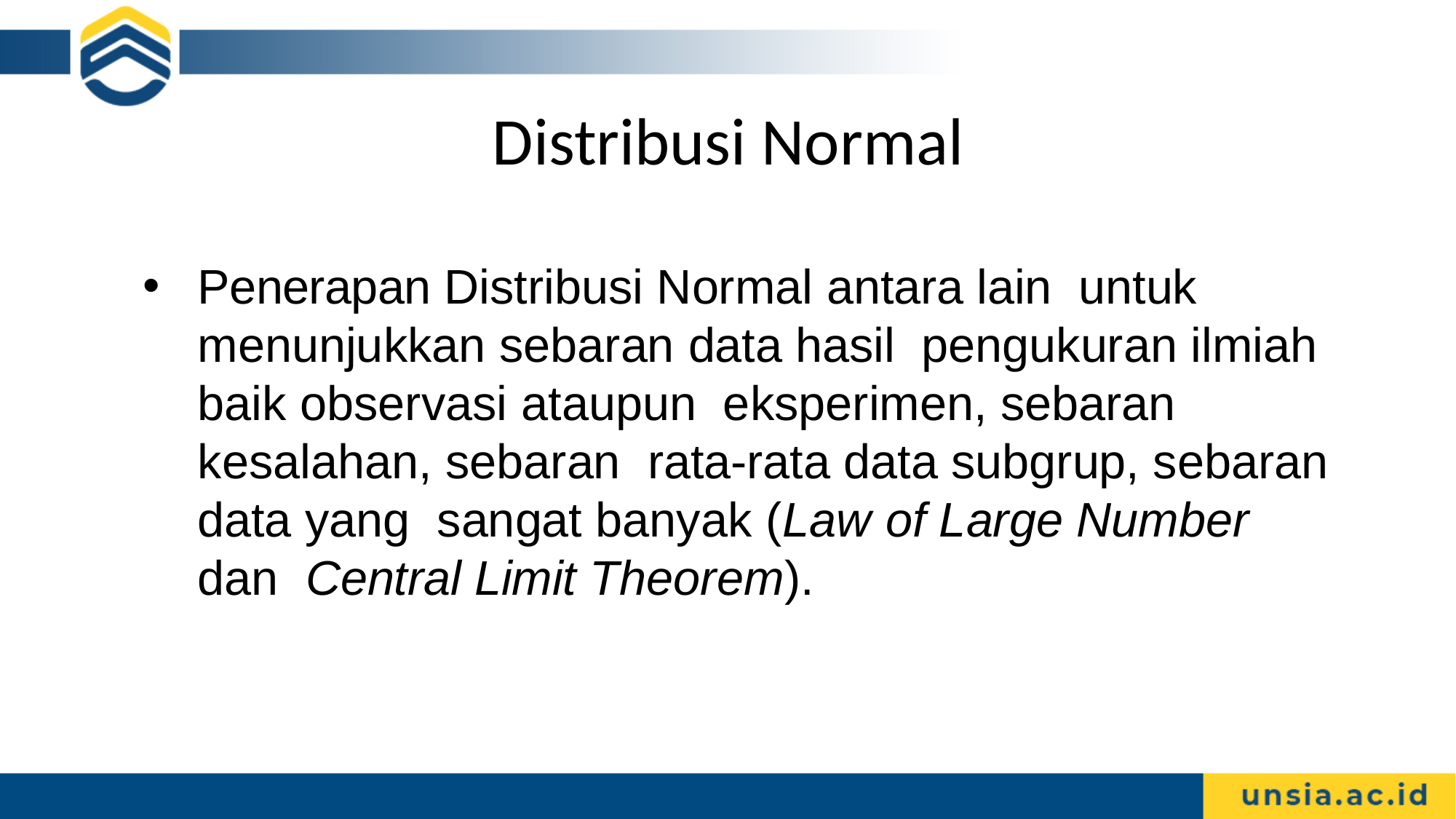

# Distribusi Normal
Penerapan Distribusi Normal antara lain  untuk menunjukkan sebaran data hasil  pengukuran ilmiah baik observasi ataupun  eksperimen, sebaran kesalahan, sebaran  rata-rata data subgrup, sebaran data yang  sangat banyak (Law of Large Number dan  Central Limit Theorem).